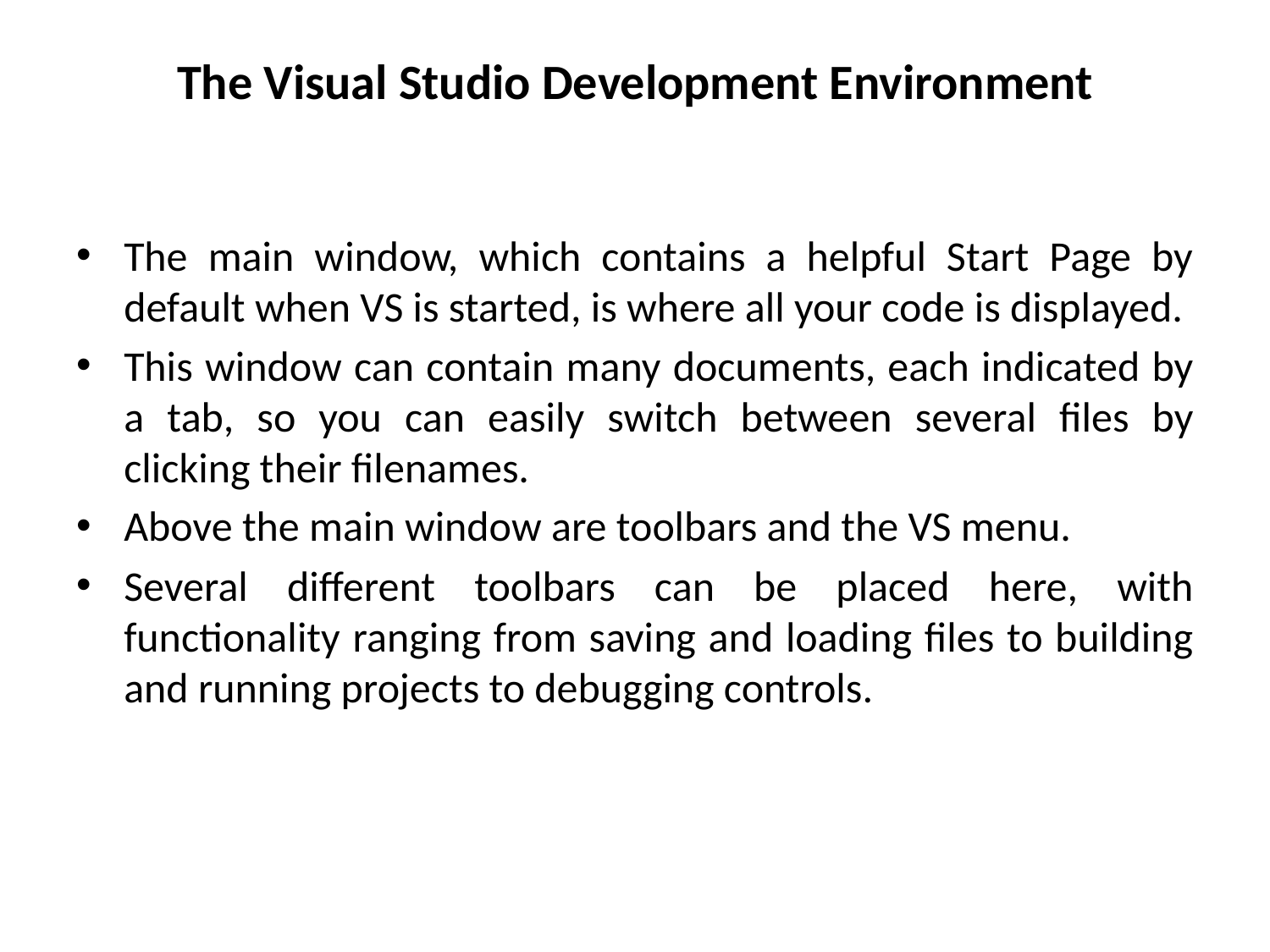

# The Visual Studio Development Environment
The main window, which contains a helpful Start Page by default when VS is started, is where all your code is displayed.
This window can contain many documents, each indicated by a tab, so you can easily switch between several files by clicking their filenames.
Above the main window are toolbars and the VS menu.
Several different toolbars can be placed here, with functionality ranging from saving and loading files to building and running projects to debugging controls.